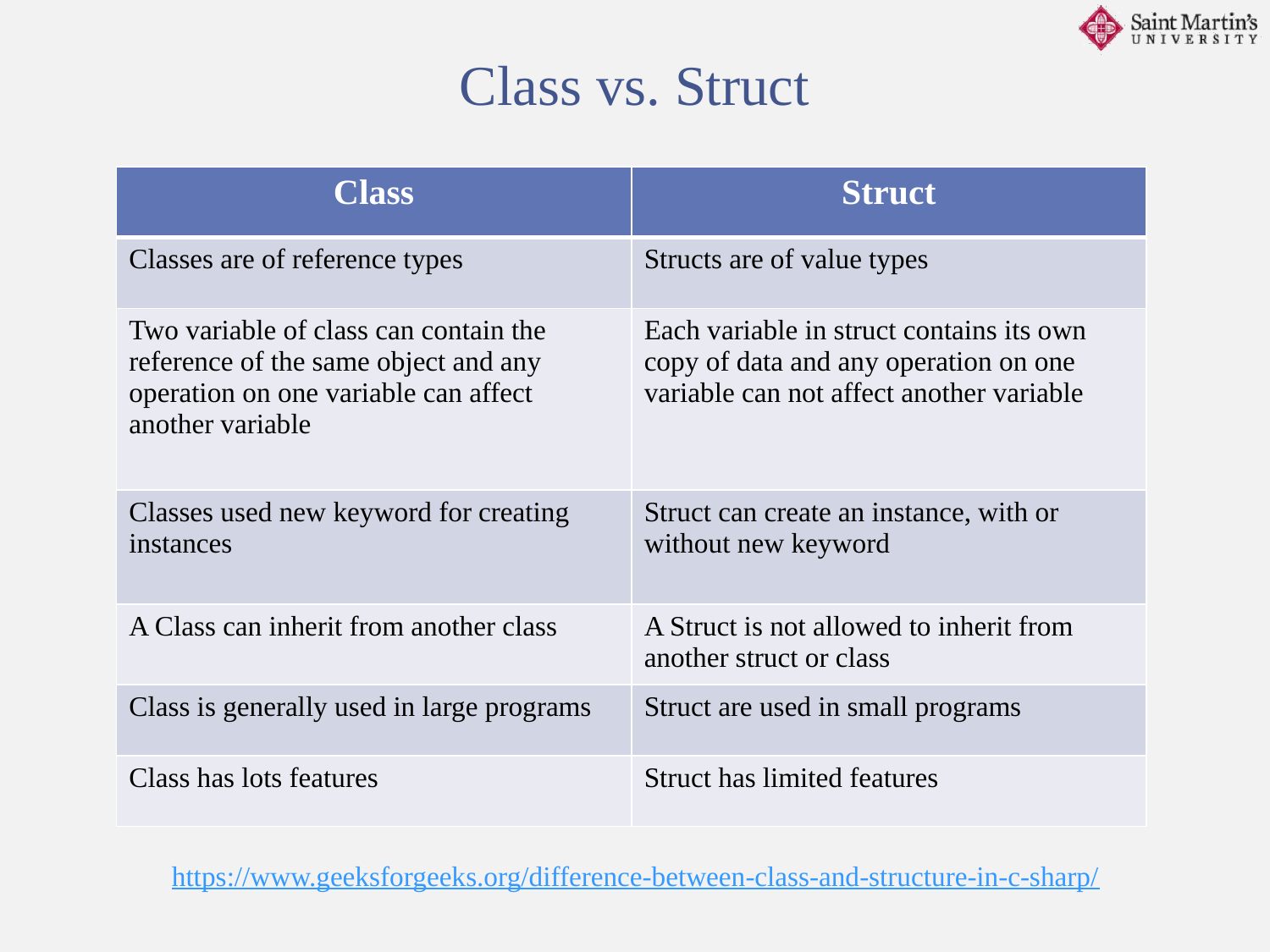

Class vs. Struct
| Class | Struct |
| --- | --- |
| Classes are of reference types | Structs are of value types |
| Two variable of class can contain the reference of the same object and any operation on one variable can affect another variable | Each variable in struct contains its own copy of data and any operation on one variable can not affect another variable |
| Classes used new keyword for creating instances | Struct can create an instance, with or without new keyword |
| A Class can inherit from another class | A Struct is not allowed to inherit from another struct or class |
| Class is generally used in large programs | Struct are used in small programs |
| Class has lots features | Struct has limited features |
https://www.geeksforgeeks.org/difference-between-class-and-structure-in-c-sharp/